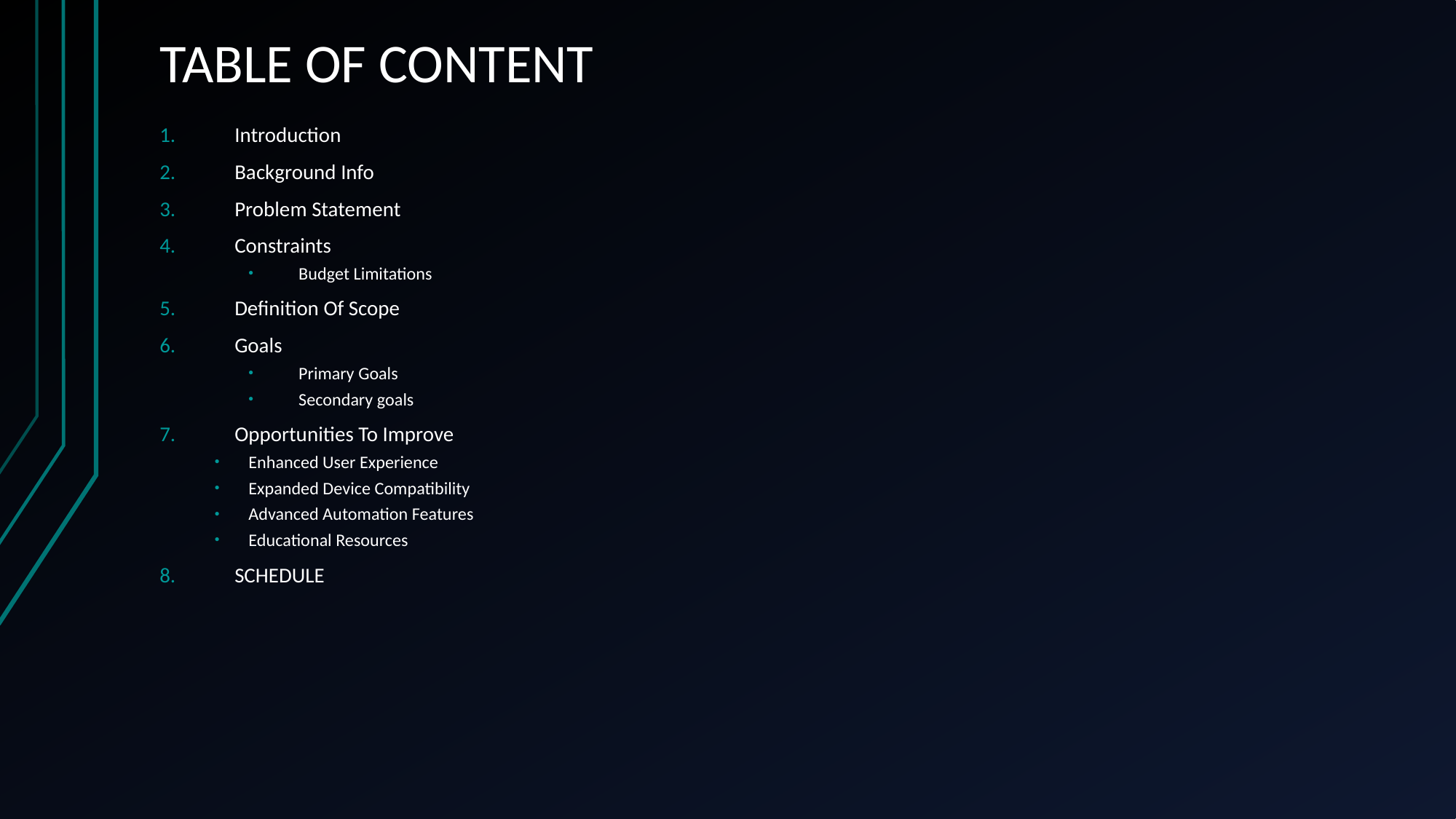

# TABLE OF CONTENT
Introduction
Background Info
Problem Statement
Constraints
Budget Limitations
Definition Of Scope
Goals
Primary Goals
Secondary goals
Opportunities To Improve
Enhanced User Experience
Expanded Device Compatibility
Advanced Automation Features
Educational Resources
SCHEDULE